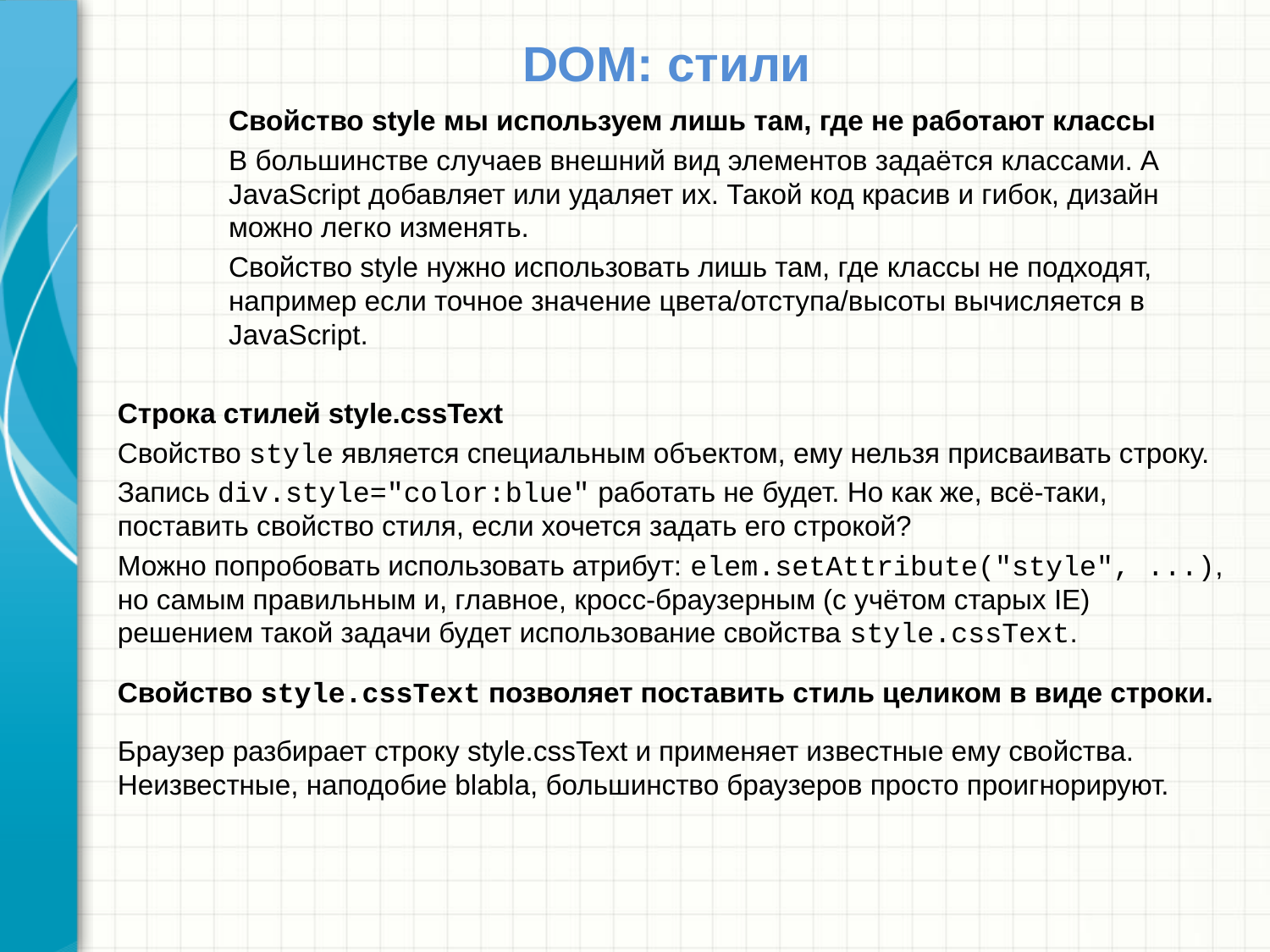

# DOM: стили
Свойство style мы используем лишь там, где не работают классы
В большинстве случаев внешний вид элементов задаётся классами. А JavaScript добавляет или удаляет их. Такой код красив и гибок, дизайн можно легко изменять.
Свойство style нужно использовать лишь там, где классы не подходят, например если точное значение цвета/отступа/высоты вычисляется в JavaScript.

Строка стилей style.cssText
Свойство style является специальным объектом, ему нельзя присваивать строку.
Запись div.style="color:blue" работать не будет. Но как же, всё-таки, поставить свойство стиля, если хочется задать его строкой?
Можно попробовать использовать атрибут: elem.setAttribute("style", ...), но самым правильным и, главное, кросс-браузерным (с учётом старых IE) решением такой задачи будет использование свойства style.cssText.

Свойство style.cssText позволяет поставить стиль целиком в виде строки.

Браузер разбирает строку style.cssText и применяет известные ему свойства. Неизвестные, наподобие blabla, большинство браузеров просто проигнорируют.